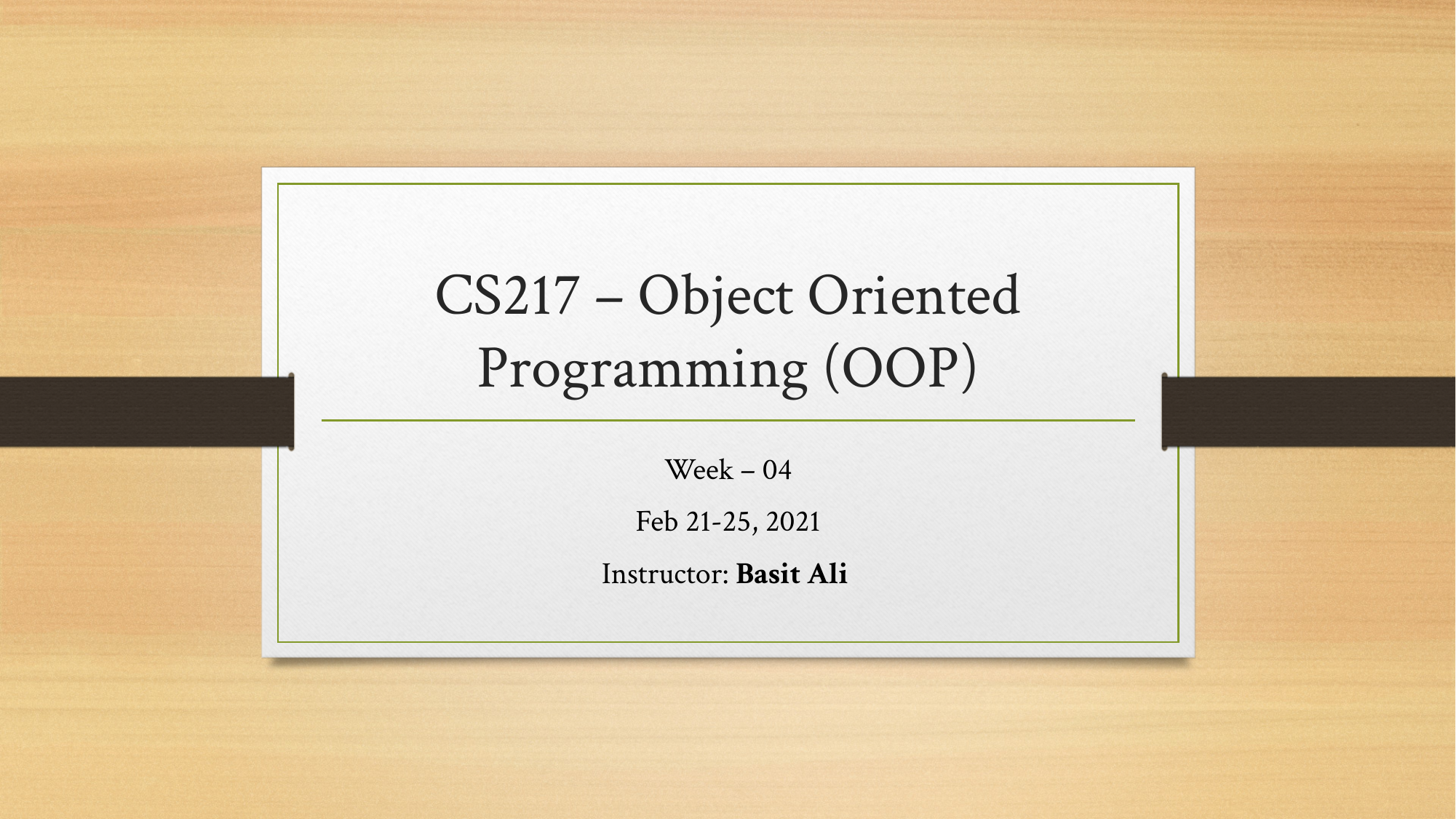

# CS217 – Object Oriented Programming (OOP)
Week – 04
Feb 21-25, 2021
Instructor: Basit Ali